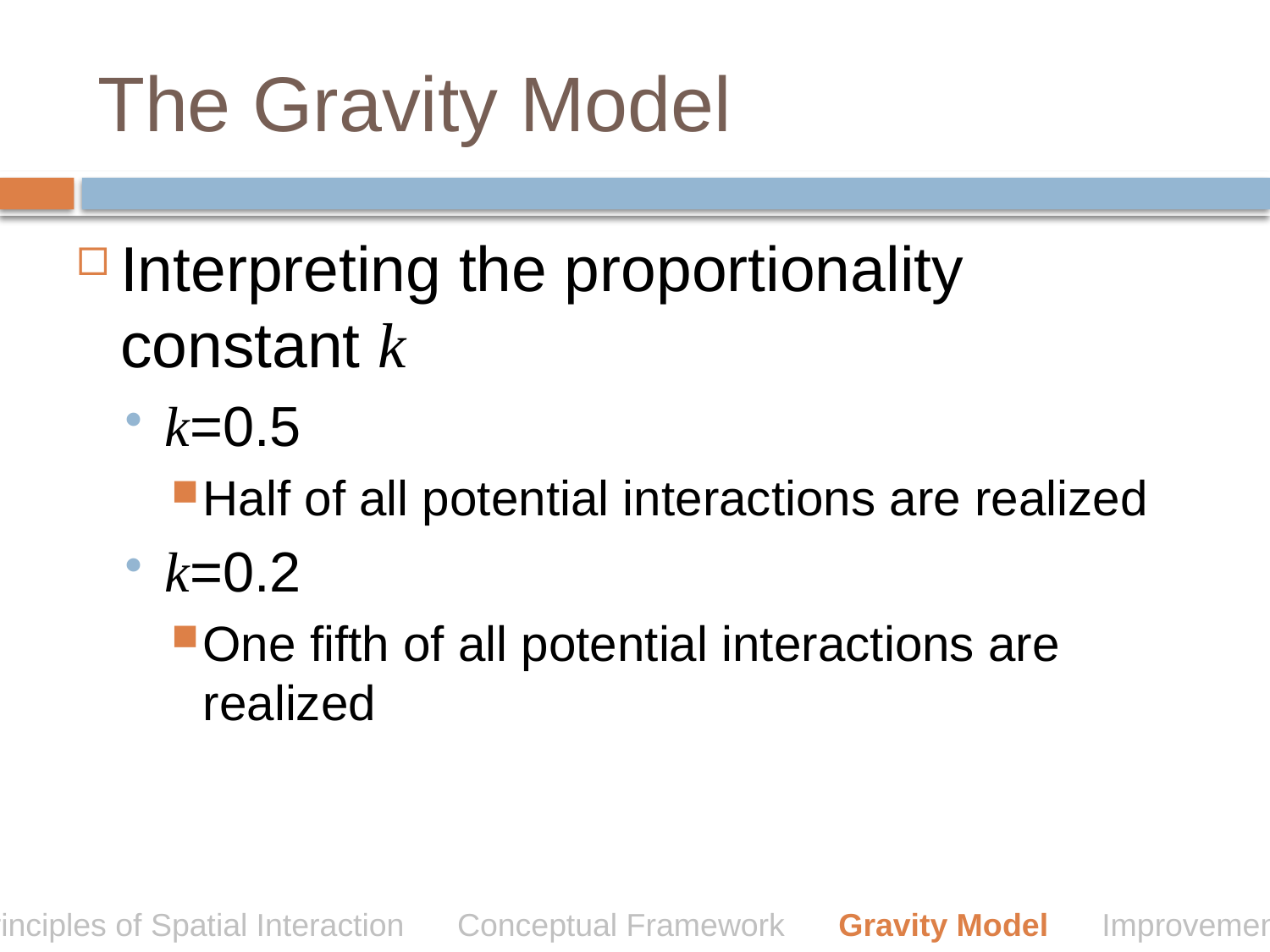

# The Gravity Model
Interpreting the proportionality constant k
k=0.5
Half of all potential interactions are realized
k=0.2
One fifth of all potential interactions are realized
Principles of Spatial Interaction      Conceptual Framework      Gravity Model      Improvements